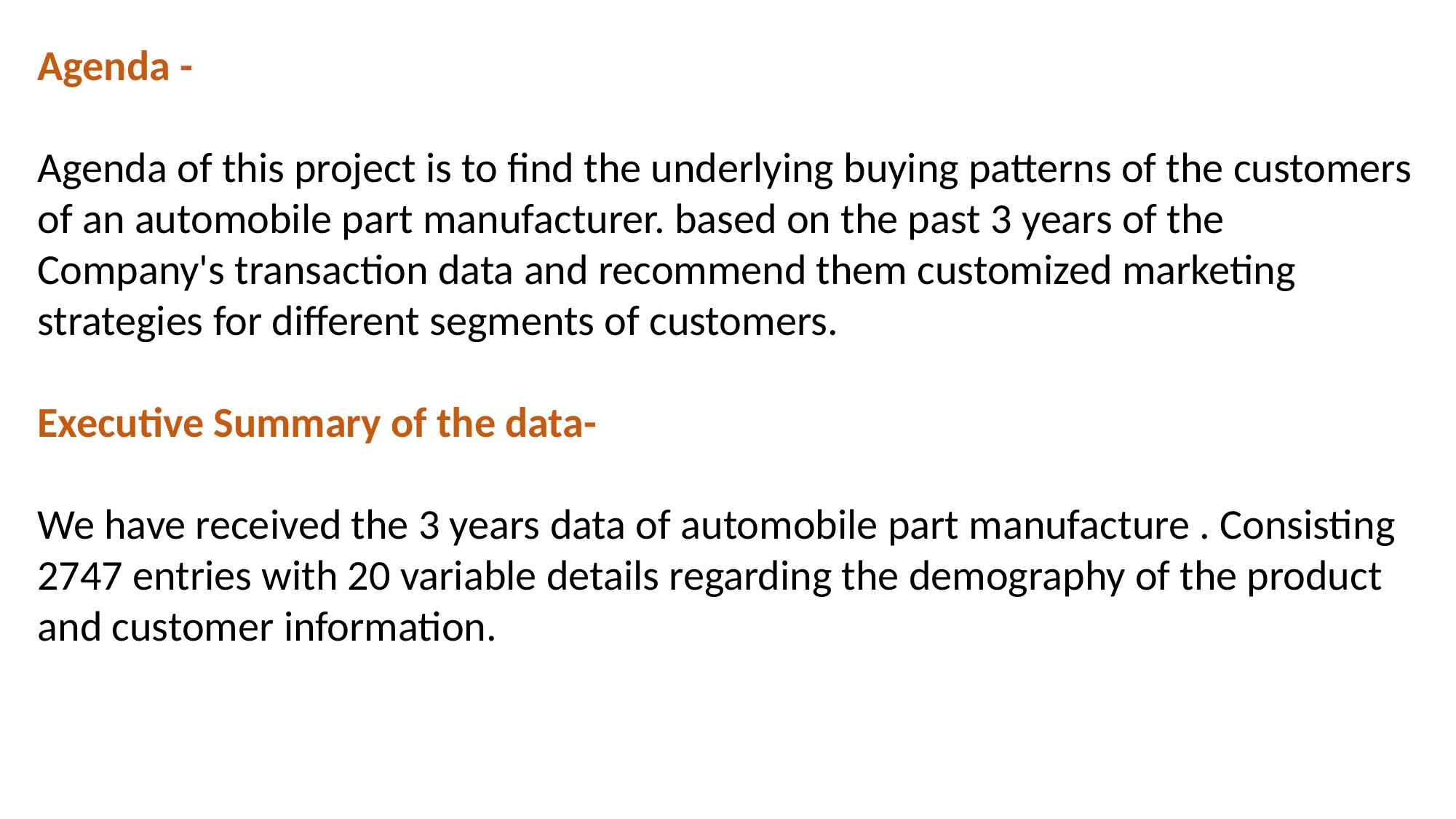

Agenda -

Agenda of this project is to find the underlying buying patterns of the customers of an automobile part manufacturer. based on the past 3 years of the Company's transaction data and recommend them customized marketing strategies for different segments of customers.

Executive Summary of the data-

We have received the 3 years data of automobile part manufacture . Consisting 2747 entries with 20 variable details regarding the demography of the product and customer information.